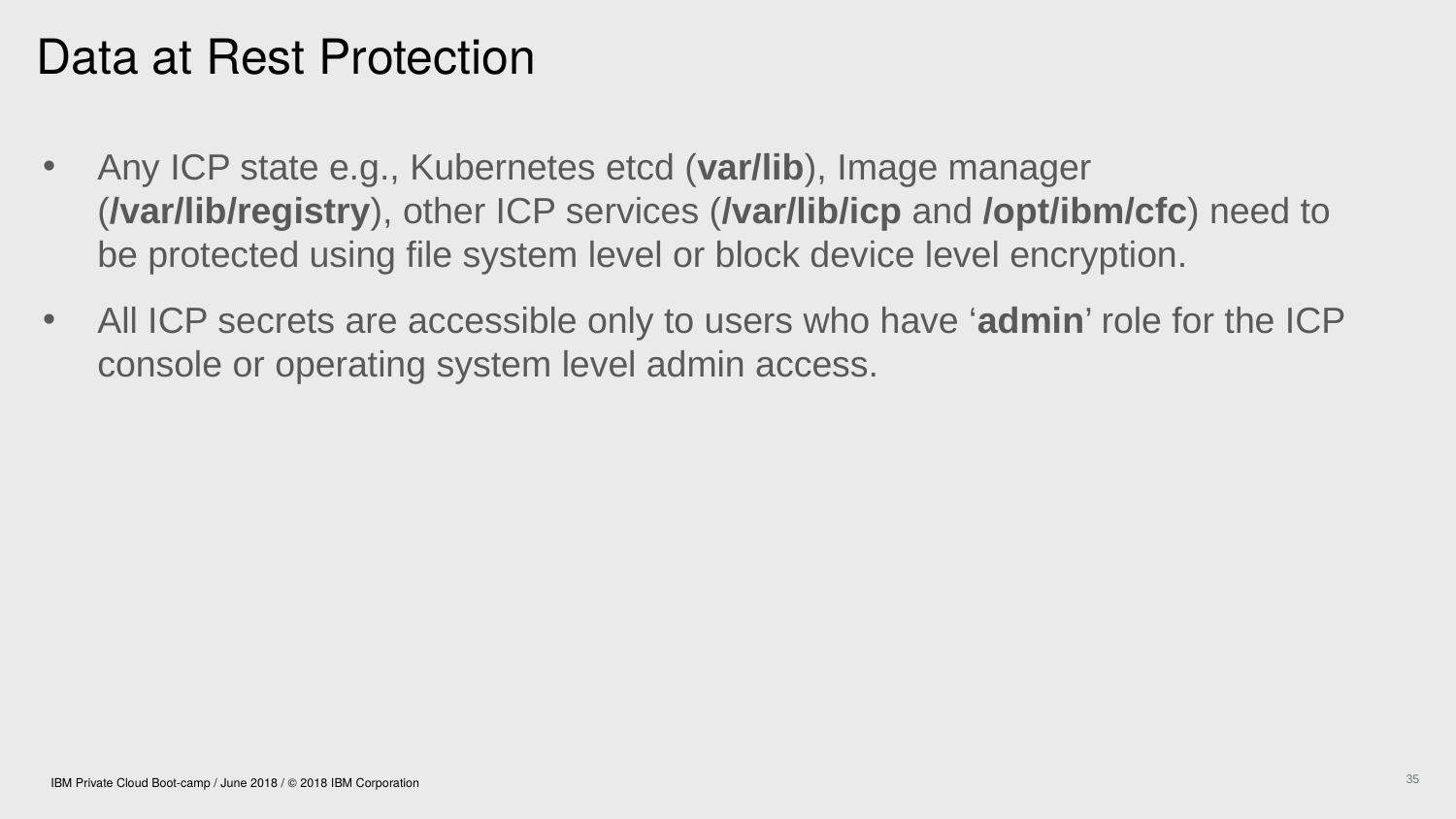

Data at Rest Protection
Any ICP state e.g., Kubernetes etcd (var/lib), Image manager (/var/lib/registry), other ICP services (/var/lib/icp and /opt/ibm/cfc) need to be protected using file system level or block device level encryption.
All ICP secrets are accessible only to users who have ‘admin’ role for the ICP console or operating system level admin access.

IBM Private Cloud Boot-camp / June 2018 / © 2018 IBM Corporation
35